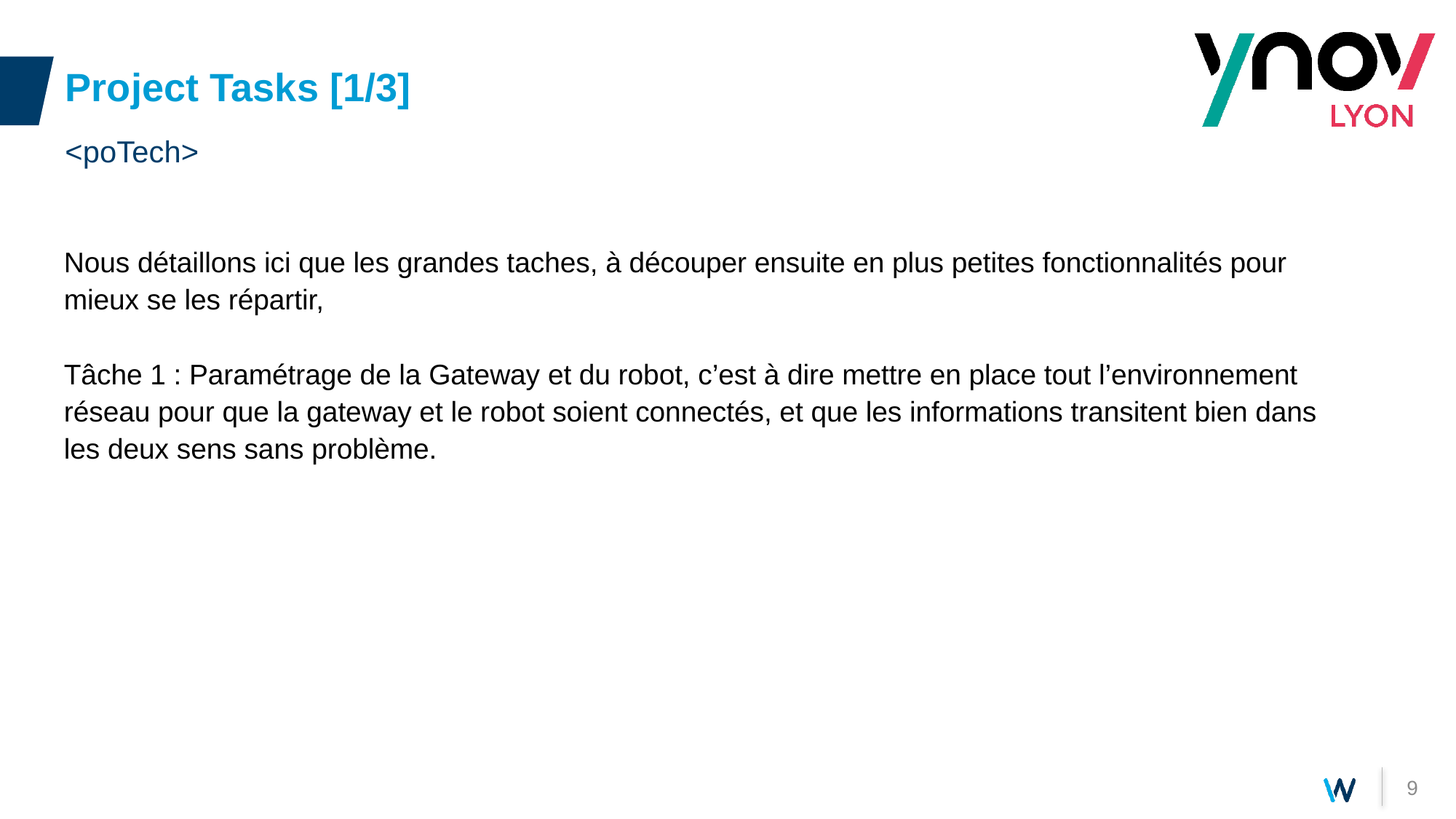

# Project Tasks [1/3]
<poTech>
Nous détaillons ici que les grandes taches, à découper ensuite en plus petites fonctionnalités pour mieux se les répartir,

Tâche 1 : Paramétrage de la Gateway et du robot, c’est à dire mettre en place tout l’environnement réseau pour que la gateway et le robot soient connectés, et que les informations transitent bien dans les deux sens sans problème.